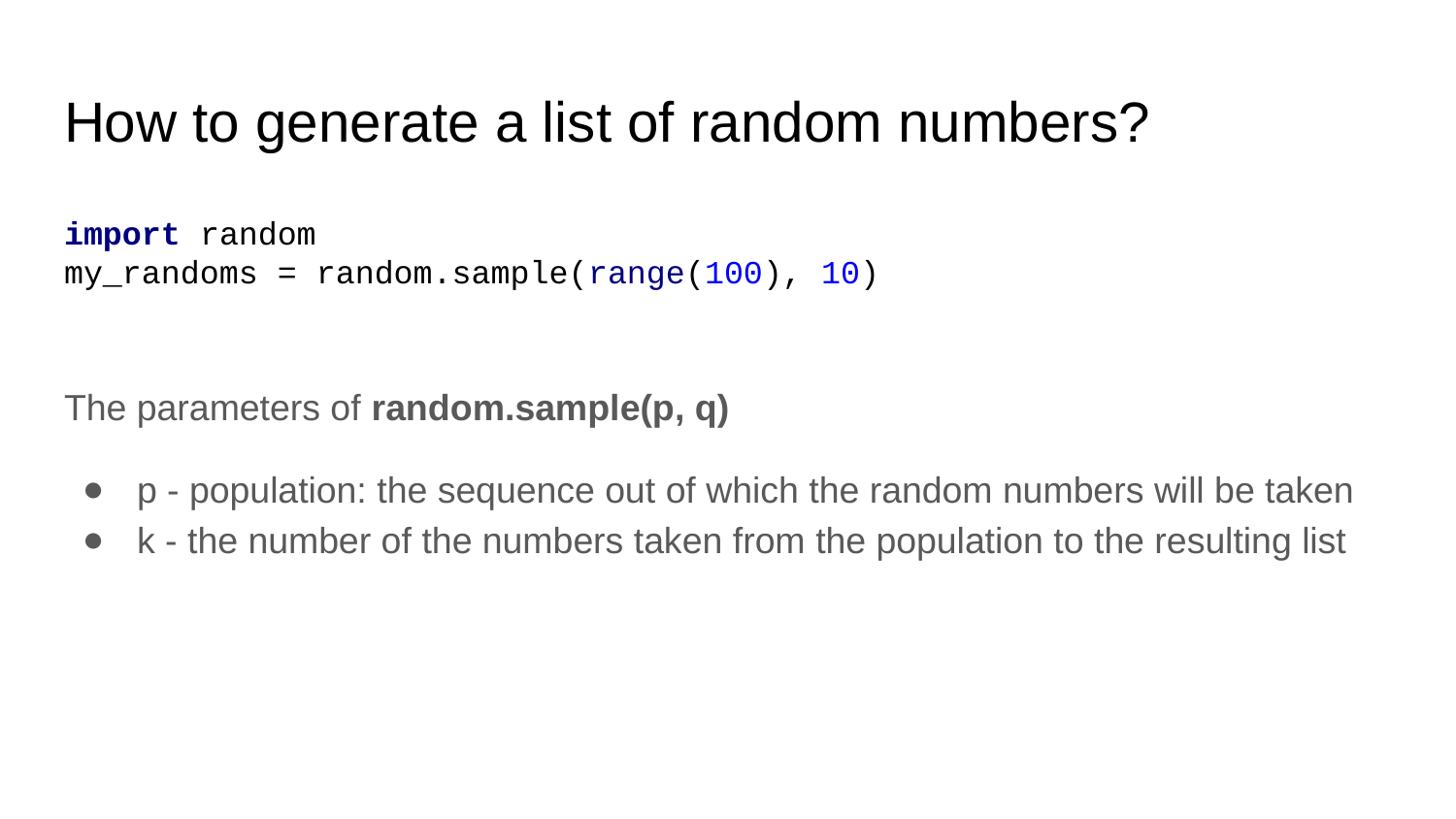

# How to generate a list of random numbers?
import random
my_randoms = random.sample(range(100), 10)
The parameters of random.sample(p, q)
p - population: the sequence out of which the random numbers will be taken
k - the number of the numbers taken from the population to the resulting list